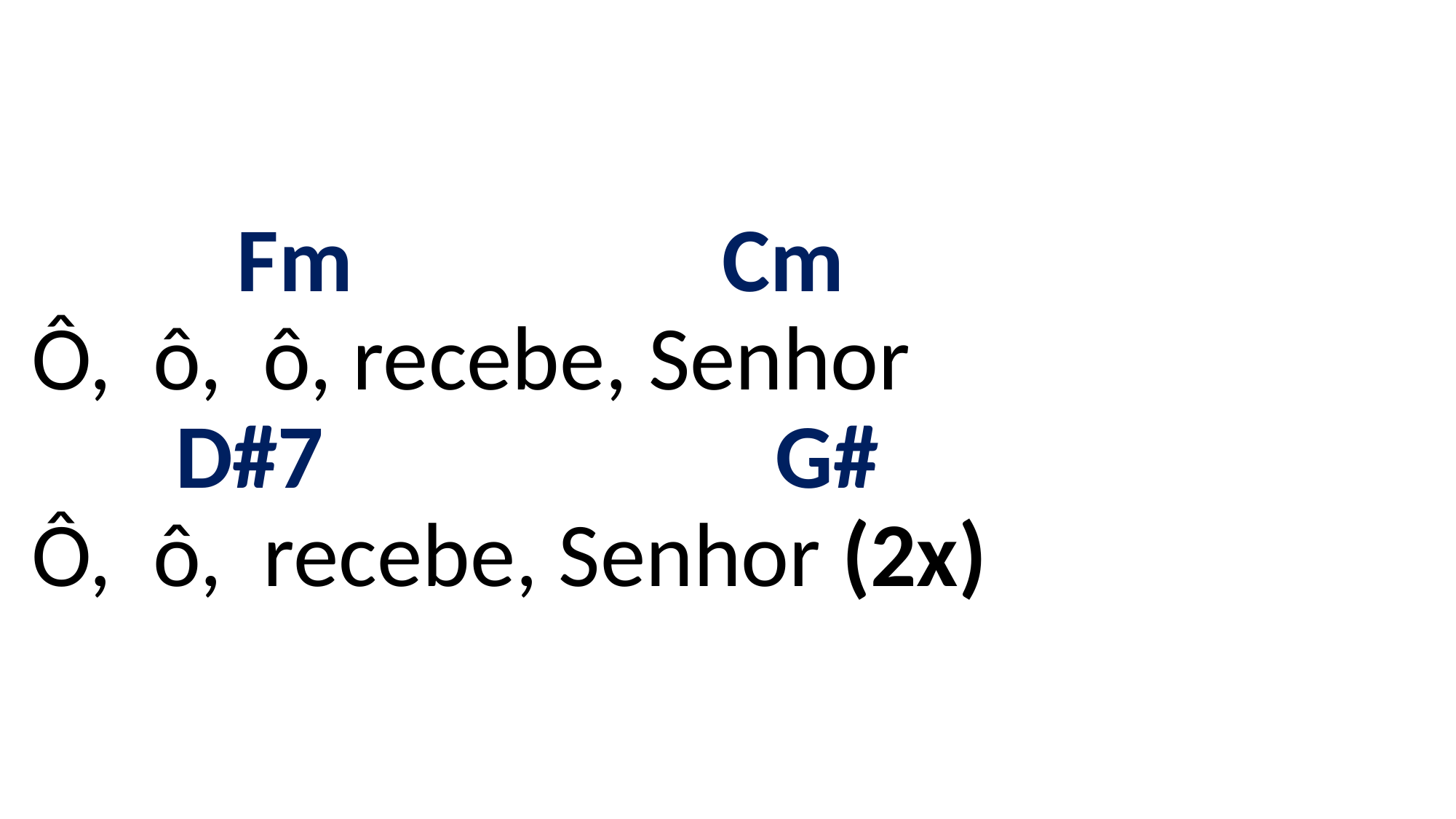

# Fm                  Cm Ô,  ô,  ô, recebe, Senhor D#7                      G# Ô,  ô,  recebe, Senhor (2x)